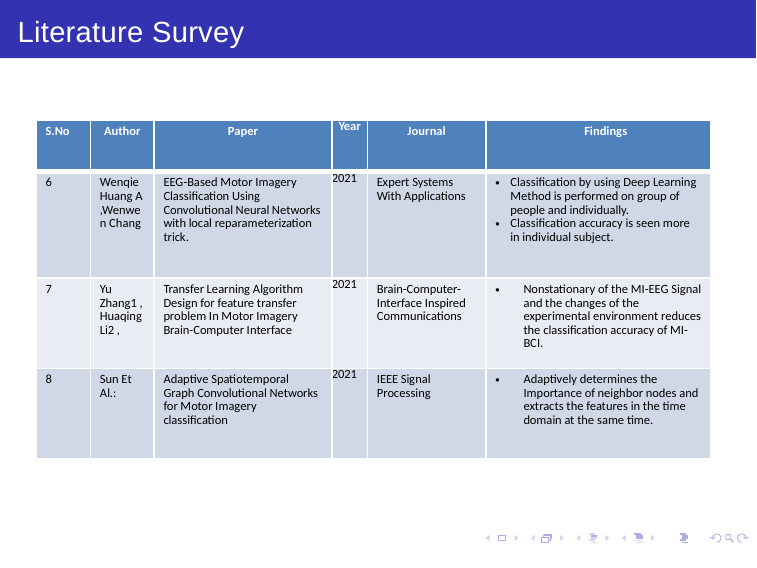

Literature Survey
| S.No | Author | Paper | Year | Journal | Findings |
| --- | --- | --- | --- | --- | --- |
| 6 | Wenqie Huang A ,Wenwen Chang | EEG-Based Motor Imagery Classification Using Convolutional Neural Networks with local reparameterization trick. | 2021 | Expert Systems With Applications | Classification by using Deep Learning Method is performed on group of people and individually. Classification accuracy is seen more in individual subject. |
| 7 | Yu Zhang1 , Huaqing Li2 , | Transfer Learning Algorithm Design for feature transfer problem In Motor Imagery Brain-Computer Interface | 2021 | Brain-Computer-Interface Inspired Communications | Nonstationary of the MI-EEG Signal and the changes of the experimental environment reduces the classification accuracy of MI-BCI. |
| 8 | Sun Et Al.: | Adaptive Spatiotemporal Graph Convolutional Networks for Motor Imagery classification | 2021 | IEEE Signal Processing | Adaptively determines the Importance of neighbor nodes and extracts the features in the time domain at the same time. |